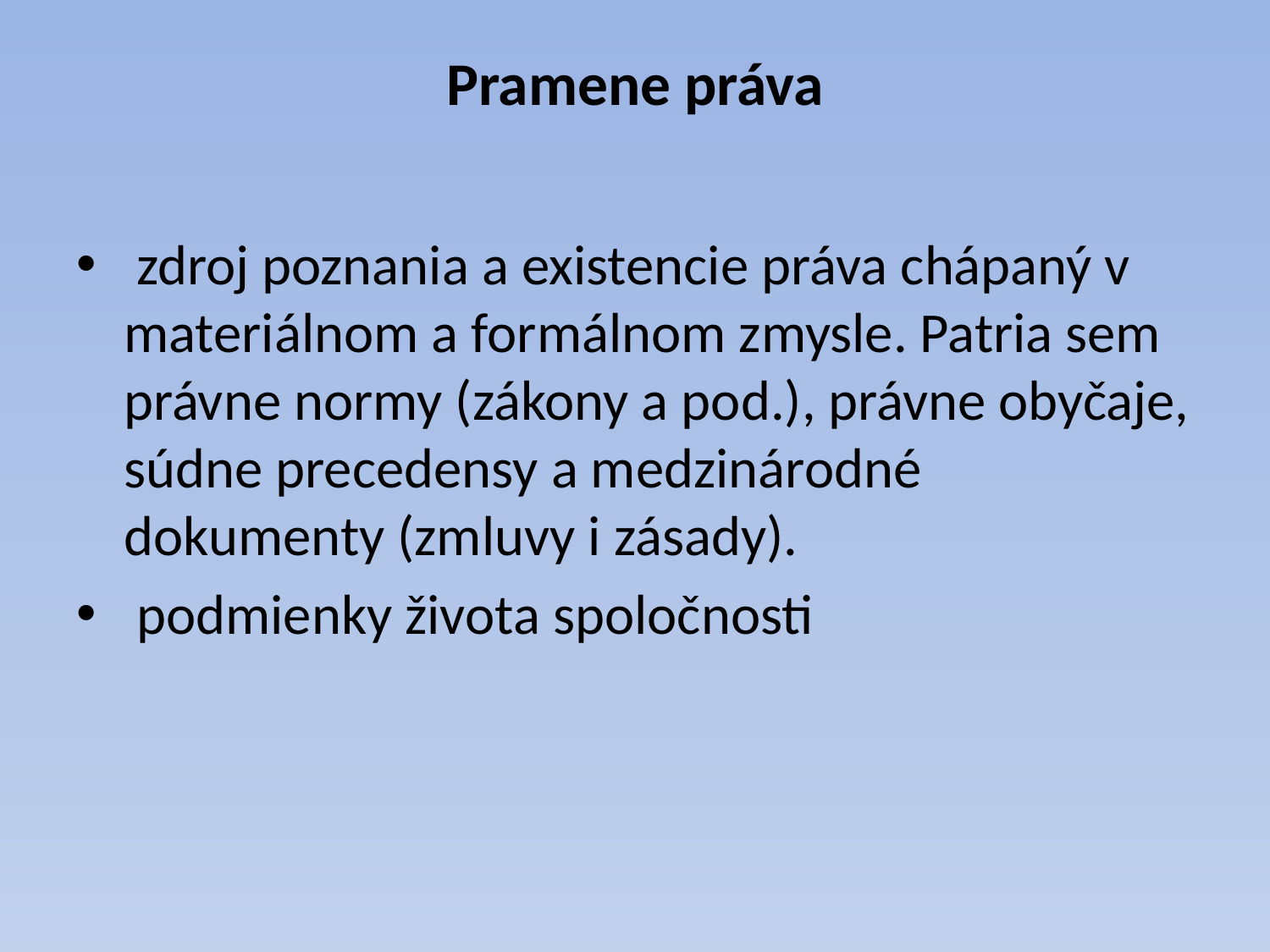

# Pramene práva
 zdroj poznania a existencie práva chápaný v materiálnom a formálnom zmysle. Patria sem právne normy (zákony a pod.), právne obyčaje, súdne precedensy a medzinárodné dokumenty (zmluvy i zásady).
 podmienky života spoločnosti